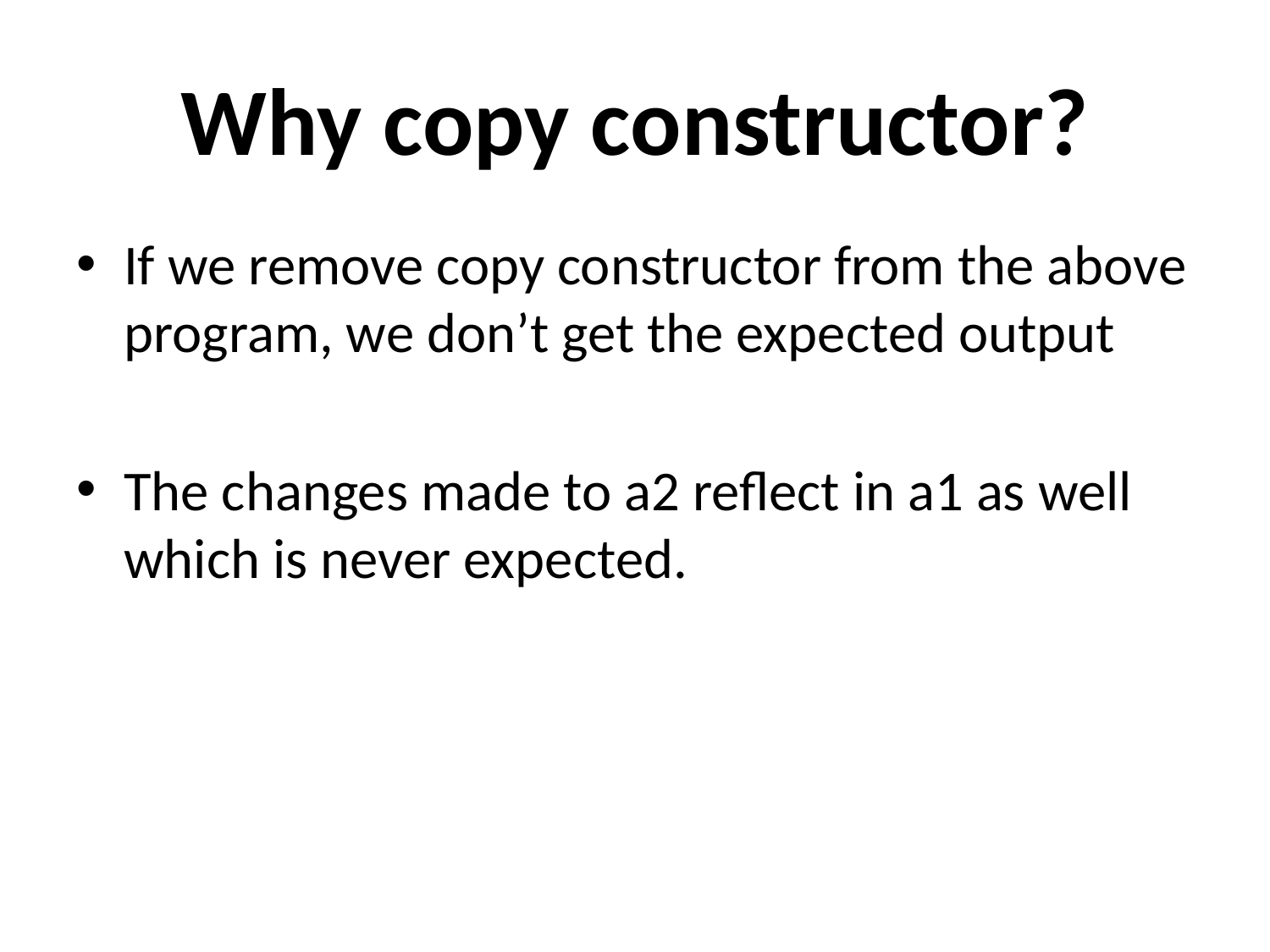

# Why copy constructor?
If we remove copy constructor from the above program, we don’t get the expected output

The changes made to a2 reflect in a1 as well which is never expected.